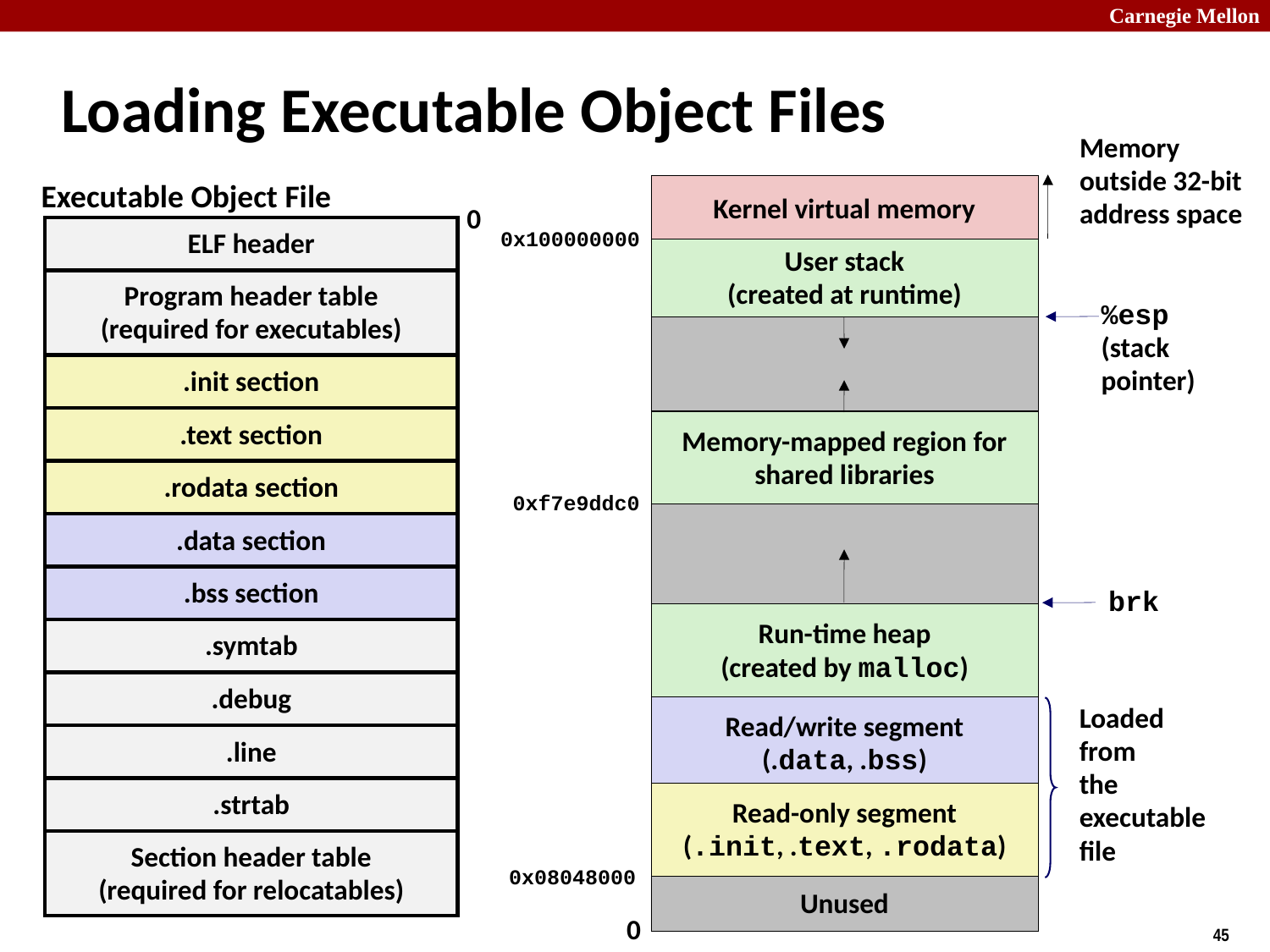

Loading Executable Object Files
Memory
outside 32-bit
address space
Executable Object File

Kernel virtual memory
0
ELF header
0x100000000
User stack
(created at runtime)
Program header table
(required for executables)

%esp
(stack
pointer)

.init section

.text section
Memory-mapped region for
shared libraries
.rodata section
0xf7e9ddc0

.data section

.bss section
brk

Run-time heap
(created by malloc)
.symtab
.debug
Loaded
from
the
executable
file
Read/write segment
(.data, .bss)

.line
.strtab
Read-only segment
(.init, .text, .rodata)
Section header table
(required for relocatables)
0x08048000
Unused
0